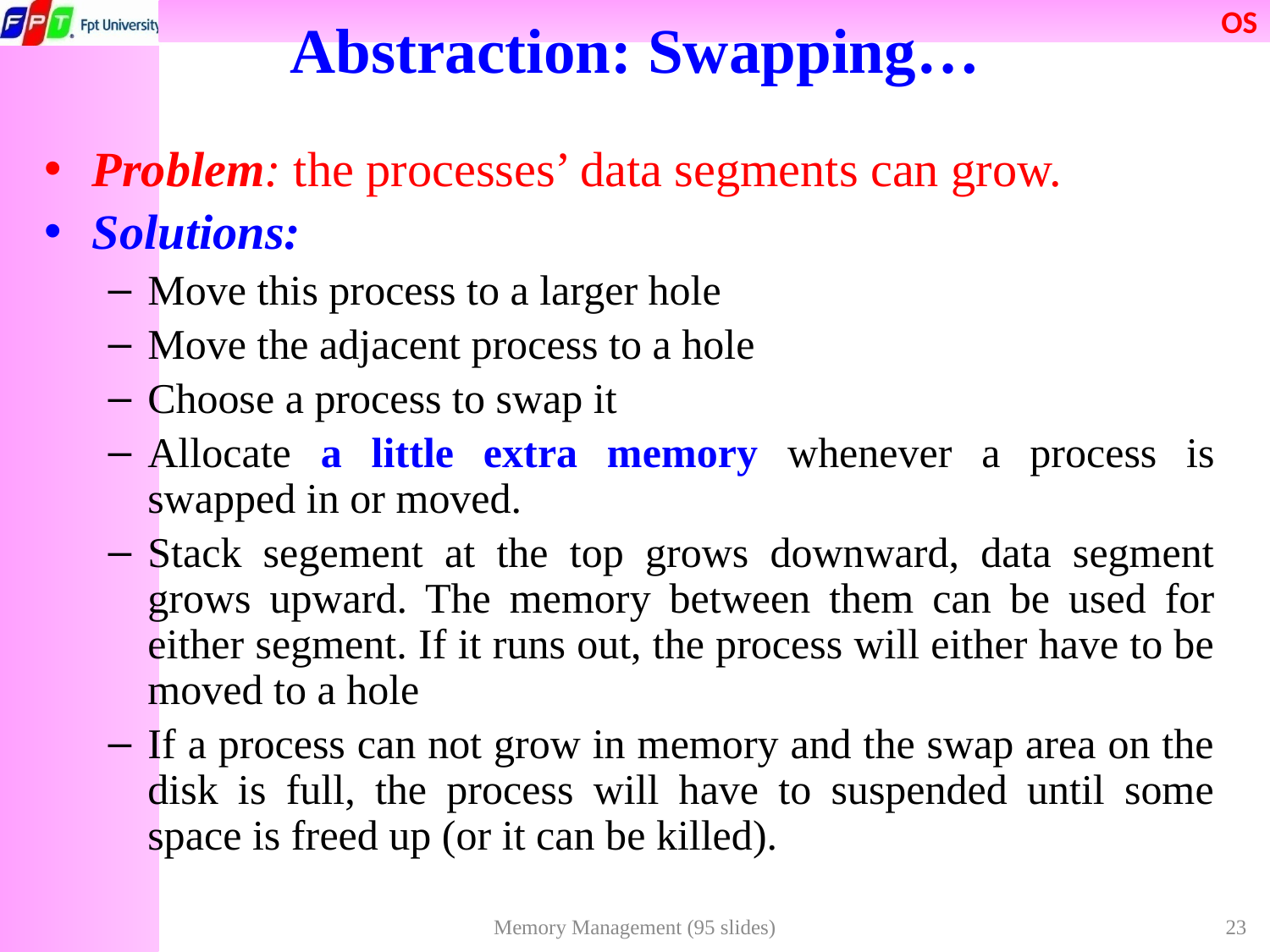

# Abstraction: Swapping…
Problem: the processes’ data segments can grow.
Solutions:
Move this process to a larger hole
Move the adjacent process to a hole
Choose a process to swap it
Allocate a little extra memory whenever a process is swapped in or moved.
Stack segement at the top grows downward, data segment grows upward. The memory between them can be used for either segment. If it runs out, the process will either have to be moved to a hole
If a process can not grow in memory and the swap area on the disk is full, the process will have to suspended until some space is freed up (or it can be killed).
Memory Management (95 slides)
23